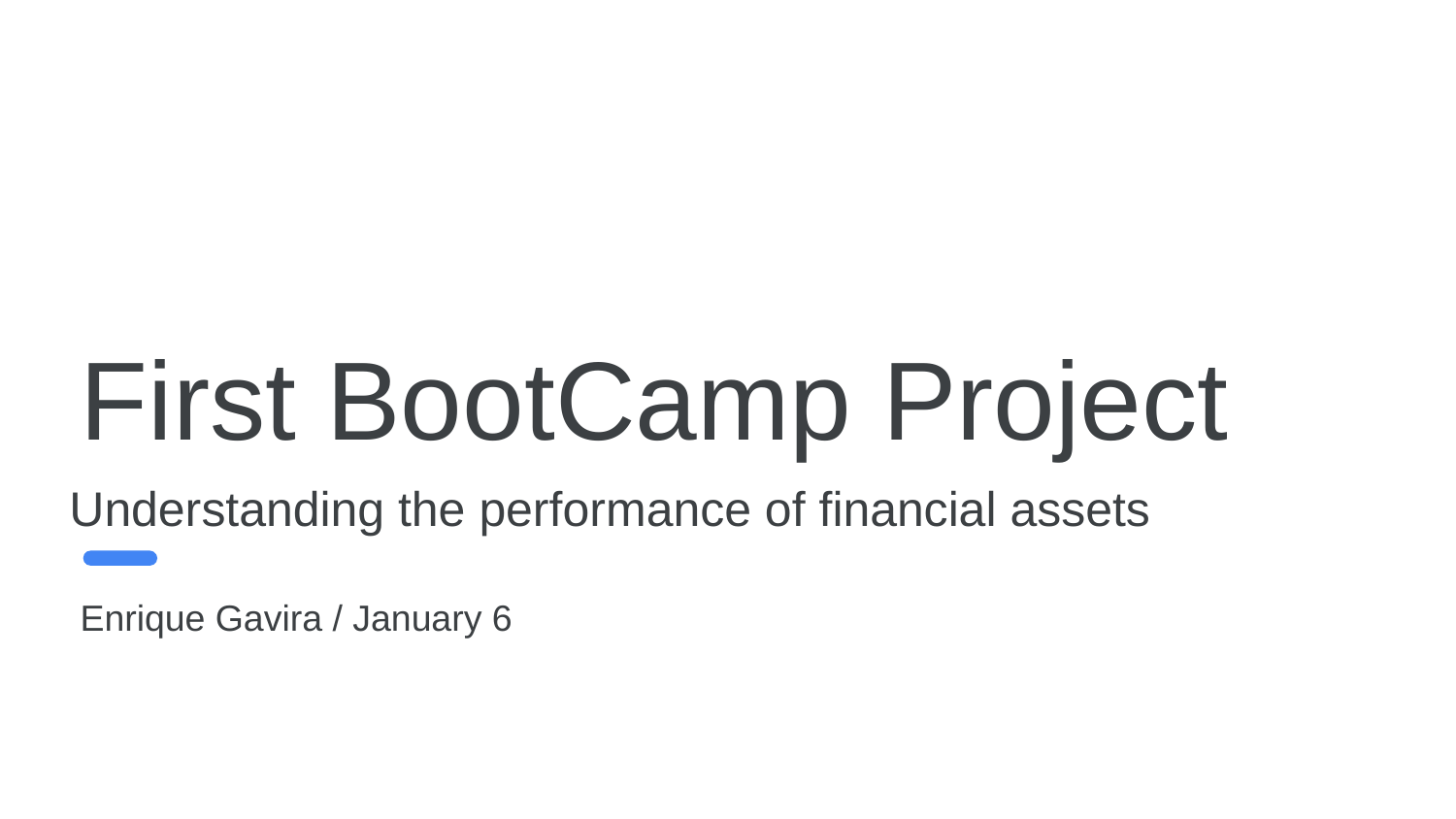

First BootCamp Project
Understanding the performance of financial assets

Enrique Gavira / January 6